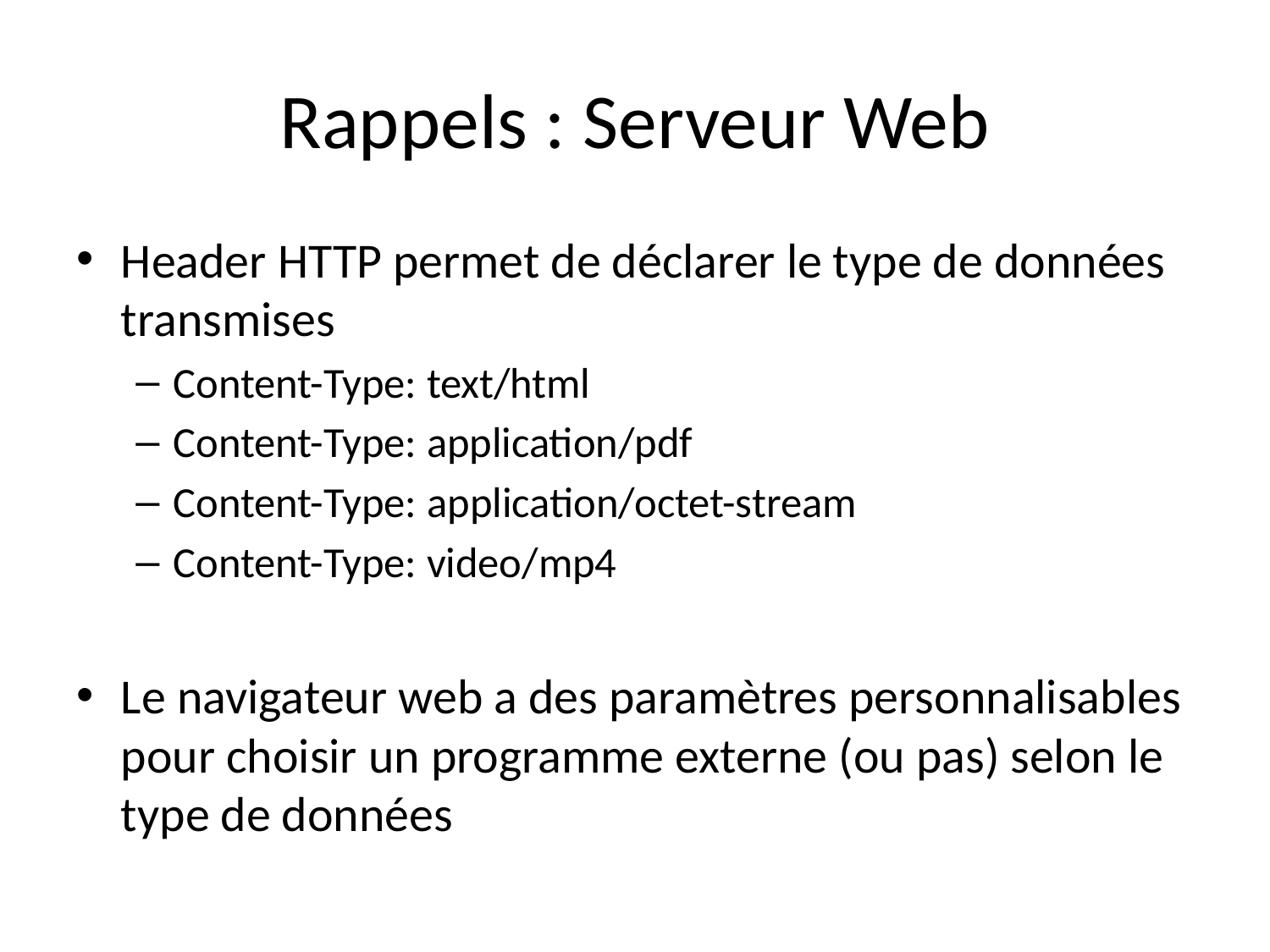

# Rappels : Serveur Web
Header HTTP permet de déclarer le type de données transmises
Content-Type: text/html
Content-Type: application/pdf
Content-Type: application/octet-stream
Content-Type: video/mp4

Le navigateur web a des paramètres personnalisables pour choisir un programme externe (ou pas) selon le type de données